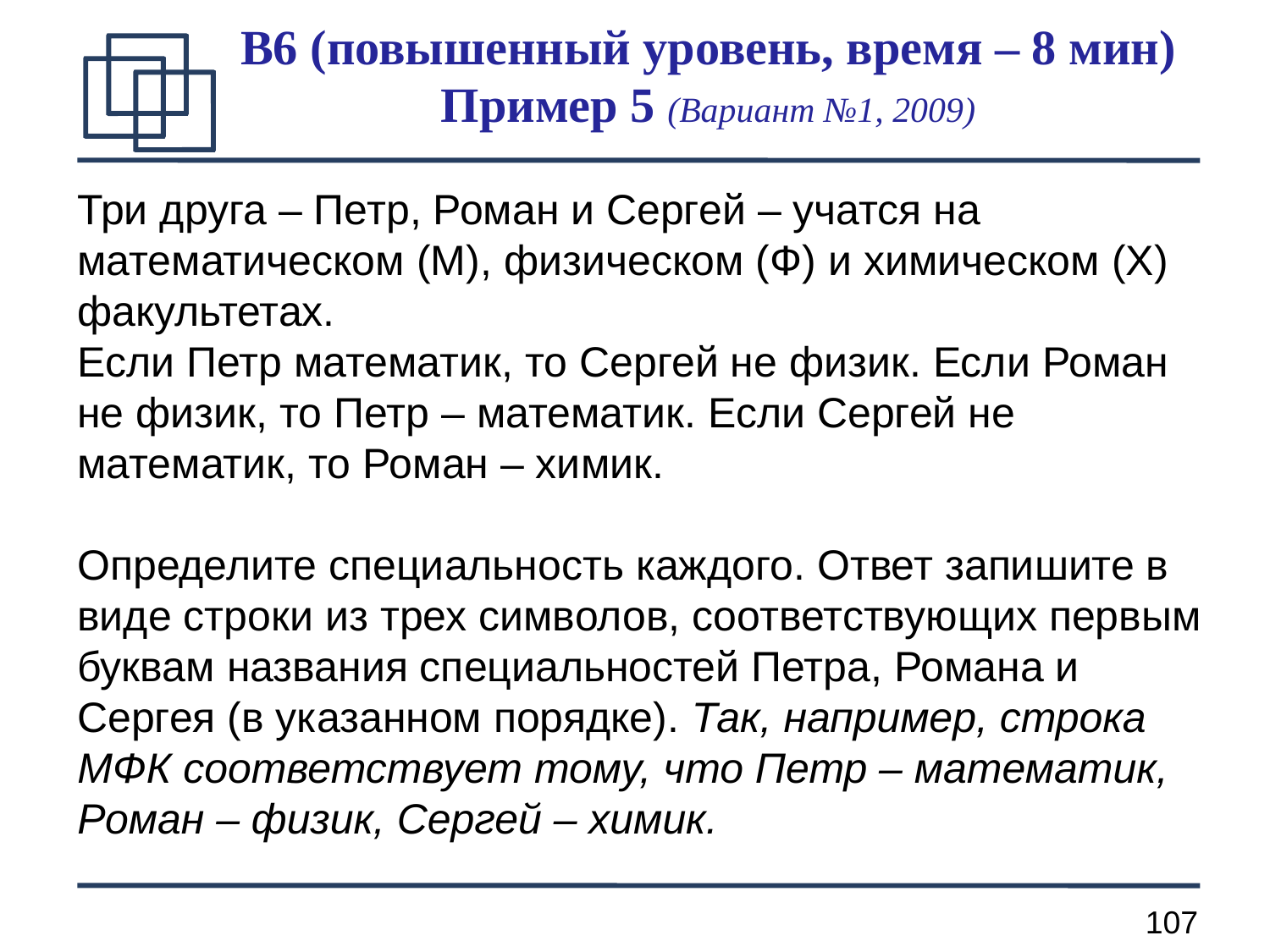

B6 (повышенный уровень, время – 8 мин)
Пример 5 (Вариант №1, 2009)
Три друга – Петр, Роман и Сергей – учатся на математическом (М), физическом (Ф) и химическом (Х) факультетах.
Если Петр математик, то Сергей не физик. Если Роман не физик, то Петр – математик. Если Сергей не математик, то Роман – химик.

Определите специальность каждого. Ответ запишите в виде строки из трех символов, соответствующих первым буквам названия специальностей Петра, Романа и Сергея (в указанном порядке). Так, например, строка МФК соответствует тому, что Петр – математик, Роман – физик, Сергей – химик.